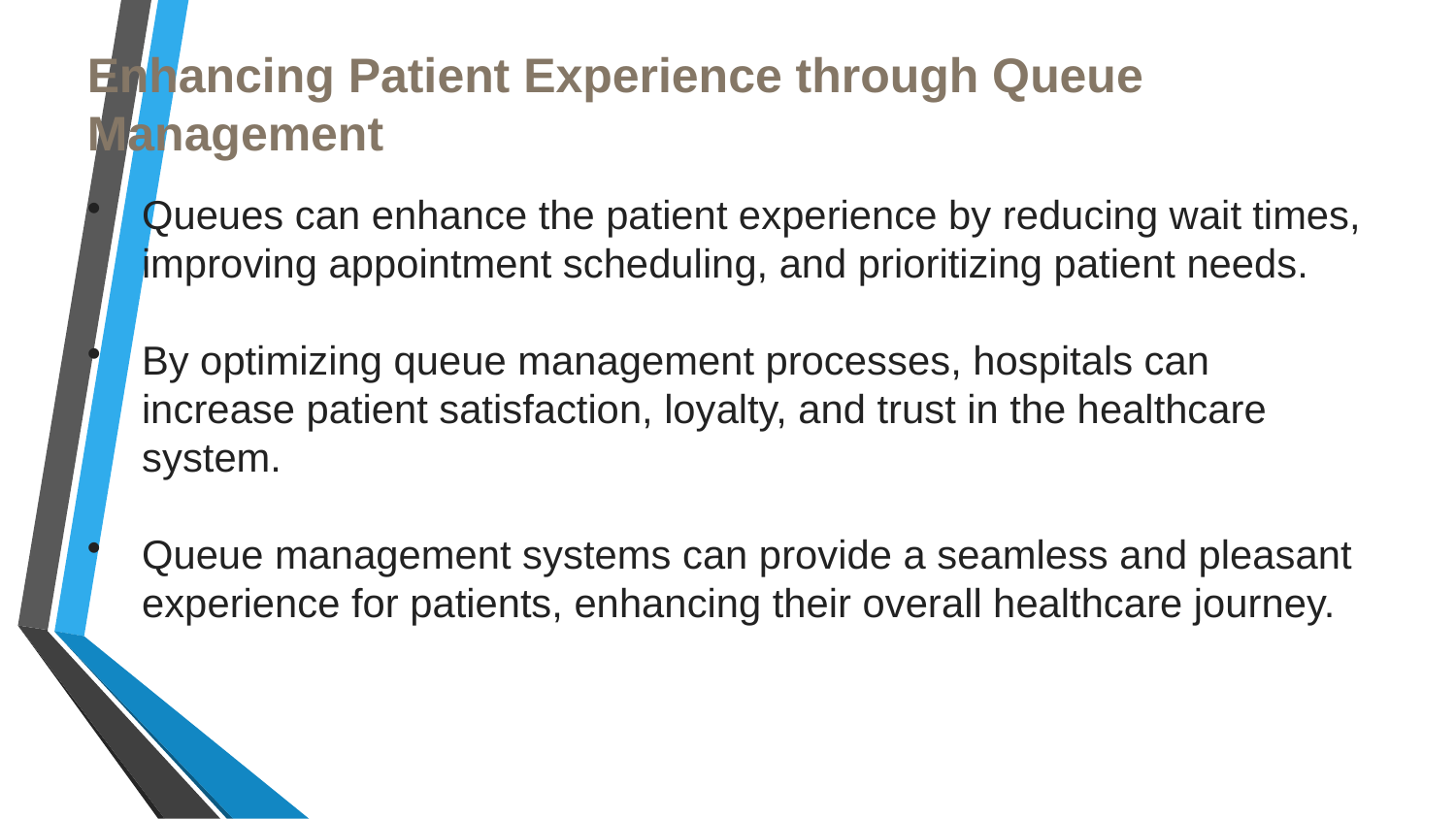

Enhancing Patient Experience through Queue Management
Queues can enhance the patient experience by reducing wait times, improving appointment scheduling, and prioritizing patient needs.

By optimizing queue management processes, hospitals can increase patient satisfaction, loyalty, and trust in the healthcare system.

Queue management systems can provide a seamless and pleasant experience for patients, enhancing their overall healthcare journey.